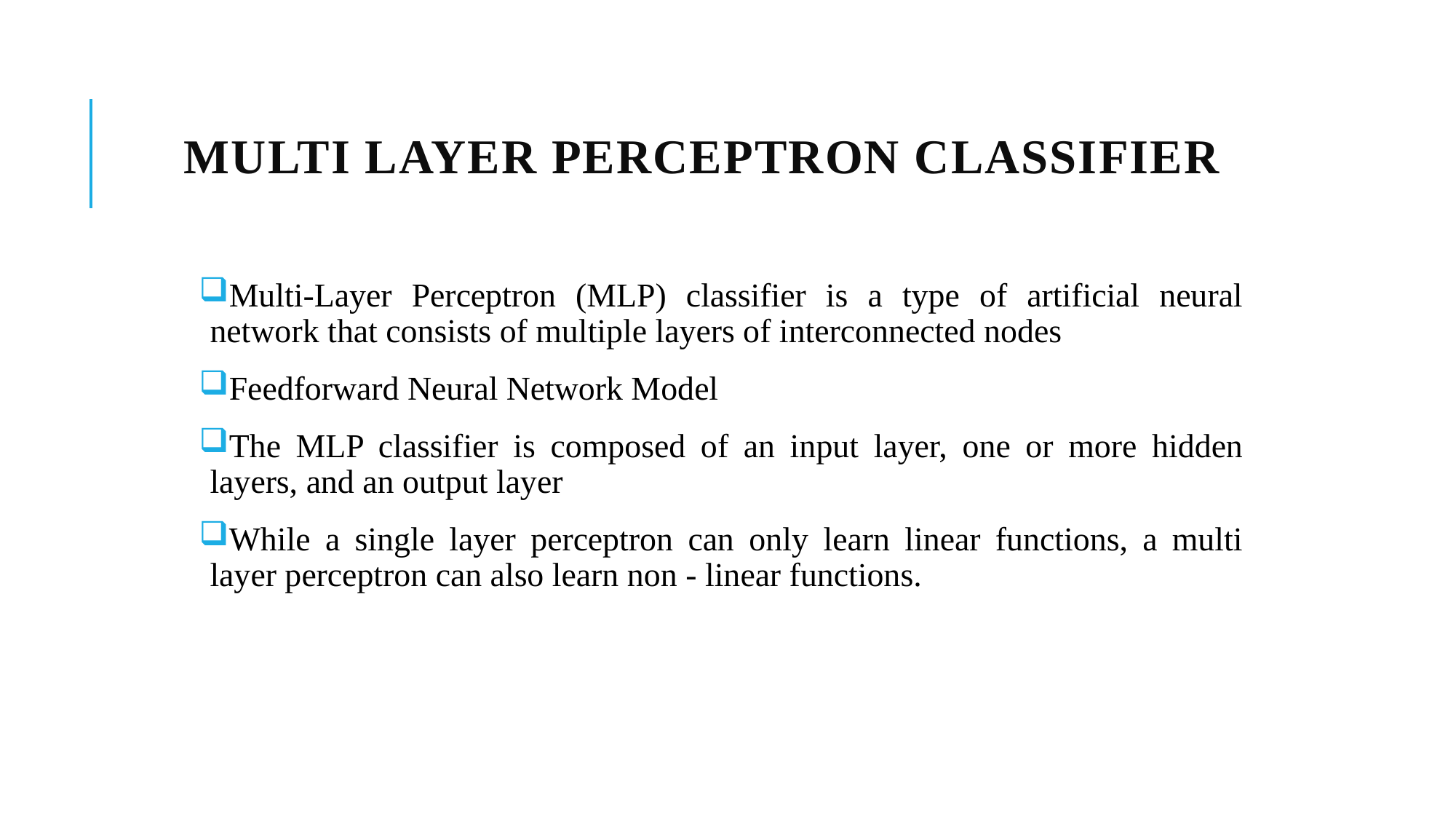

# MULTi LAYER PERCEPTRON CLASSIFIER

Multi-Layer Perceptron (MLP) classifier is a type of artificial neural network that consists of multiple layers of interconnected nodes
Feedforward Neural Network Model
The MLP classifier is composed of an input layer, one or more hidden layers, and an output layer
While a single layer perceptron can only learn linear functions, a multi layer perceptron can also learn non - linear functions.